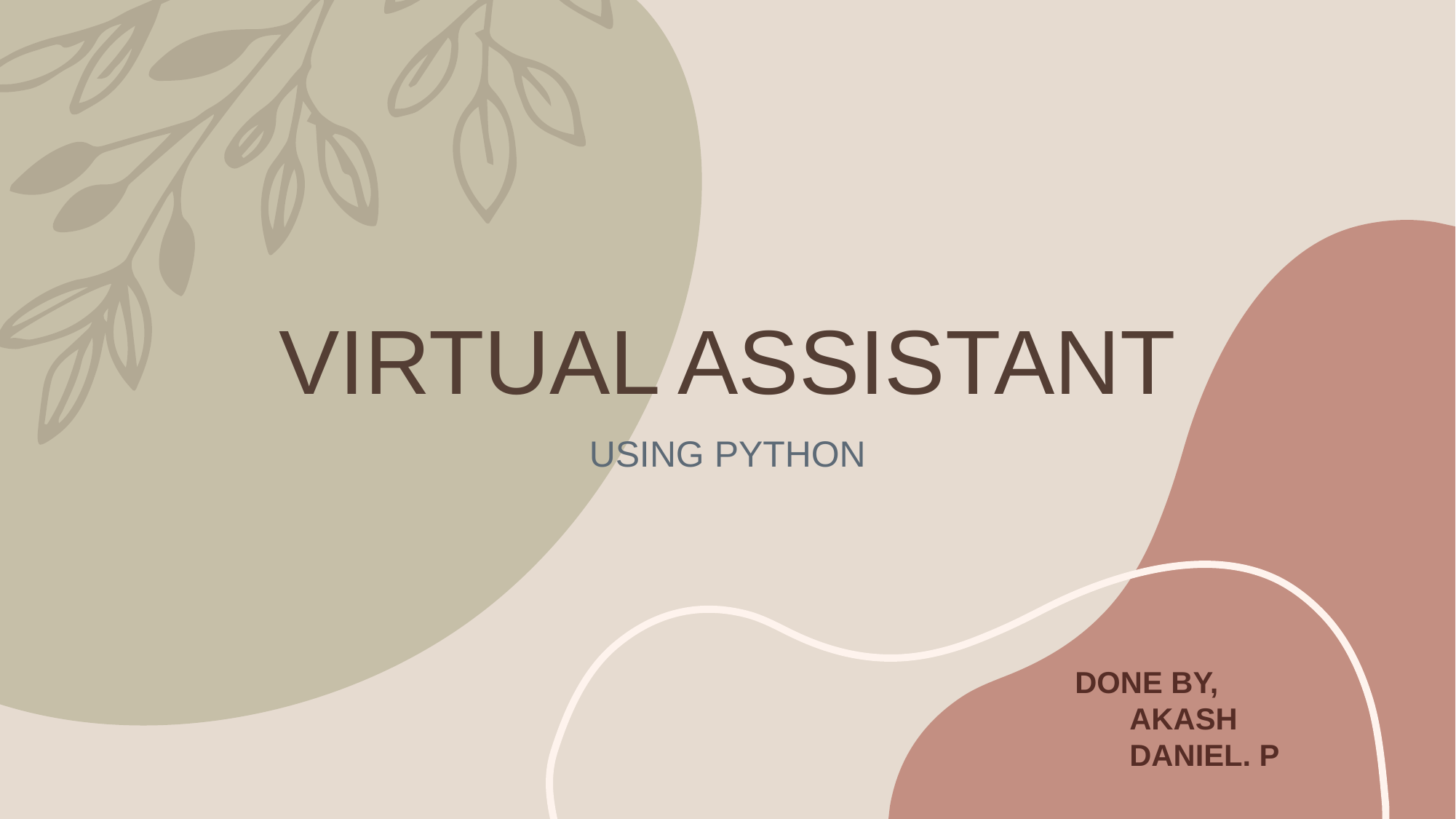

# VIRTUAL ASSISTANT
USING PYTHON
DONE BY,
AKASH DANIEL. P